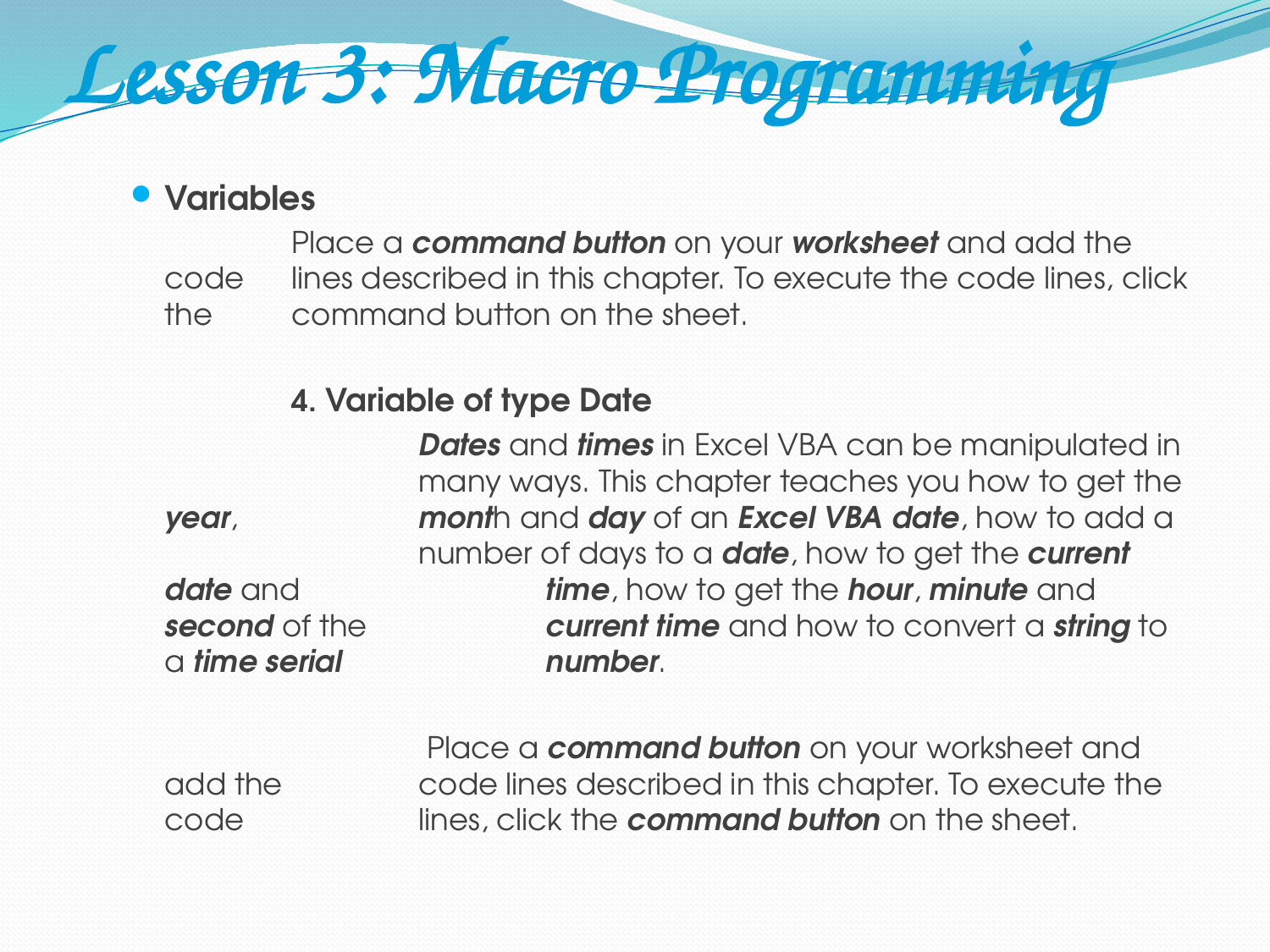

# Lesson 3: Macro Programming
Variables
		Place a command button on your worksheet and add the code 	lines described in this chapter. To execute the code lines, click the 	command button on the sheet.

		4. Variable of type Date
			Dates and times in Excel VBA can be manipulated in 		many ways. This chapter teaches you how to get the year, 		month and day of an Excel VBA date, how to add a 		number of days to a date, how to get the current date and 		time, how to get the hour, minute and second of the 		current time and how to convert a string to a time serial 		number.

			 Place a command button on your worksheet and add the 		code lines described in this chapter. To execute the code 		lines, click the command button on the sheet.